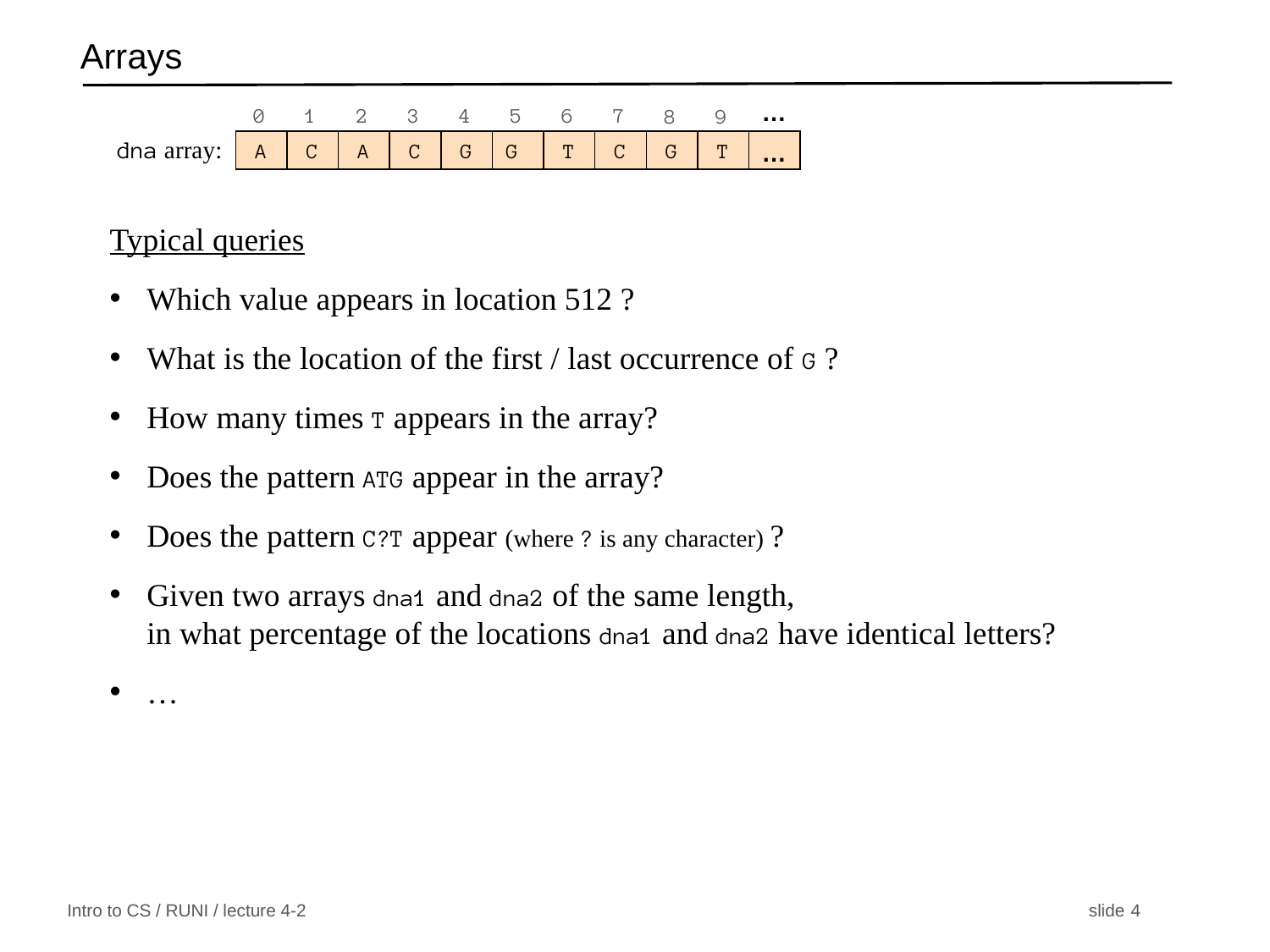

# Arrays
…
0
1
2
3
4
5
6
7
8
9
dna array:
C
A
C
G
G
T
C
G
T
…
A
Typical queries
Which value appears in location 512 ?
What is the location of the first / last occurrence of G ?
How many times T appears in the array?
Does the pattern ATG appear in the array?
Does the pattern C?T appear (where ? is any character) ?
Given two arrays dna1 and dna2 of the same length,
in what percentage of the locations dna1 and dna2 have identical letters?
…